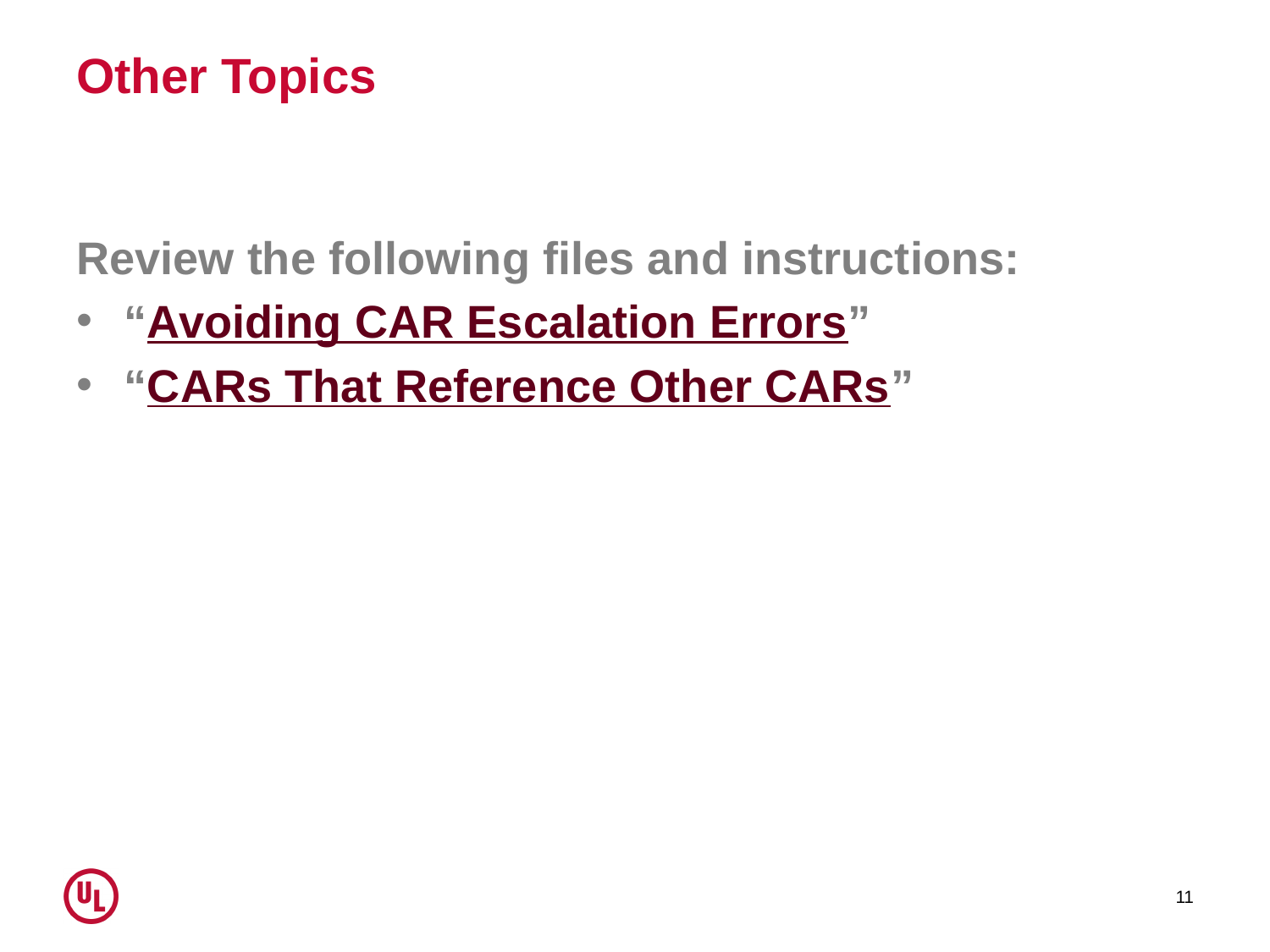

# Other Topics
Review the following files and instructions:
“Avoiding CAR Escalation Errors”
“CARs That Reference Other CARs”
11